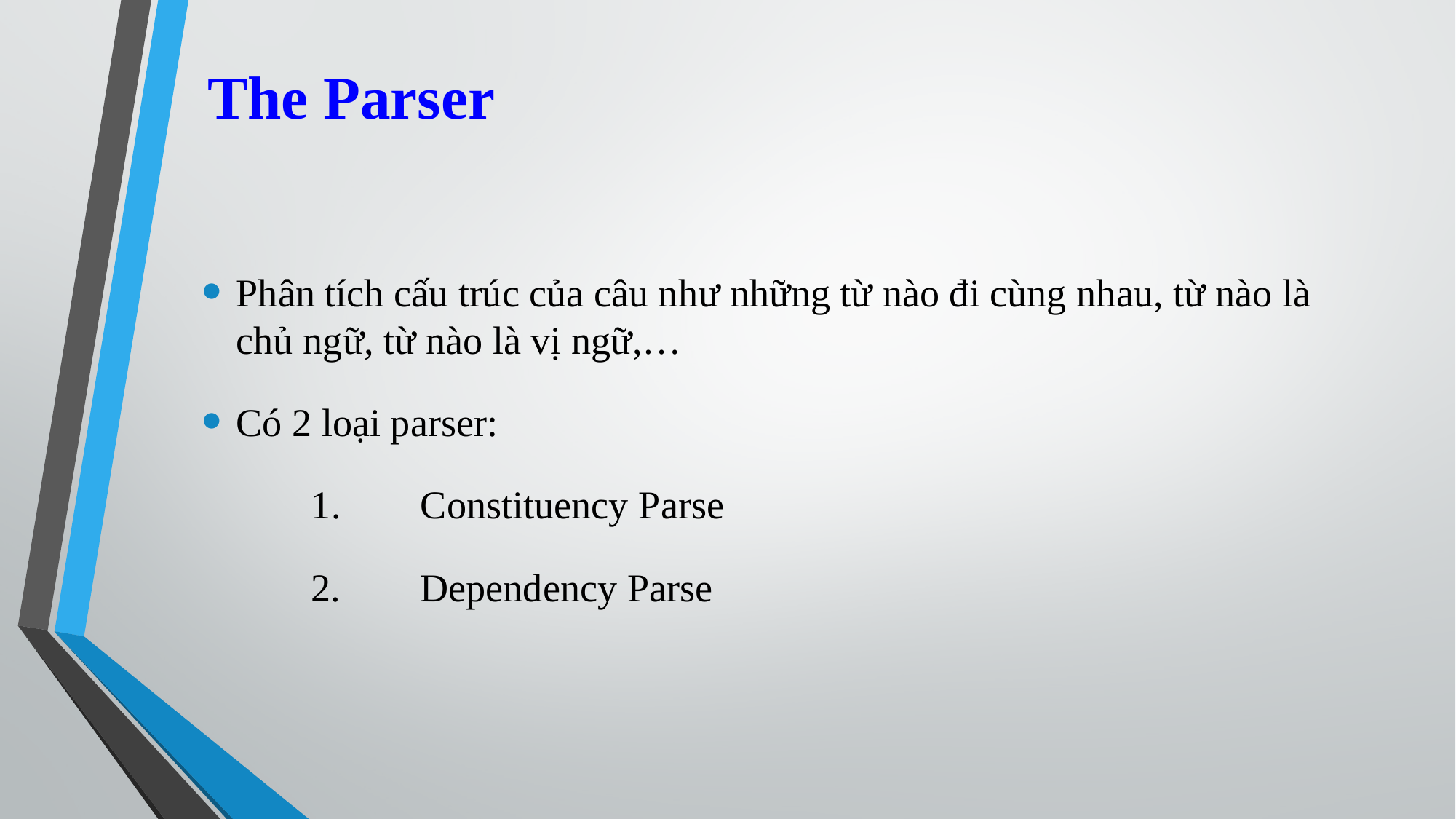

# The Parser
Phân tích cấu trúc của câu như những từ nào đi cùng nhau, từ nào là chủ ngữ, từ nào là vị ngữ,…
Có 2 loại parser:
1. 	Constituency Parse
2.	Dependency Parse